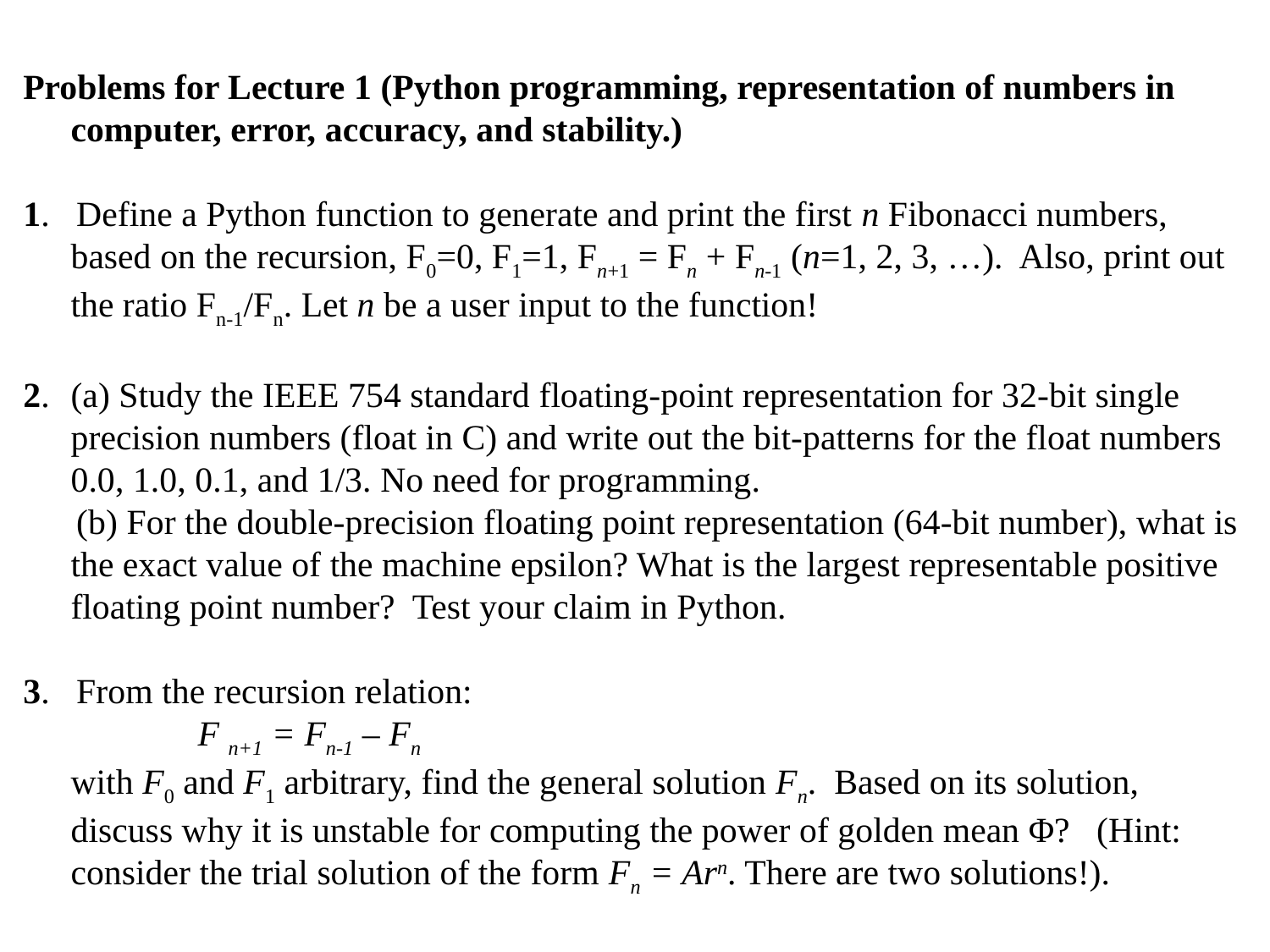

Problems for Lecture 1 (Python programming, representation of numbers in computer, error, accuracy, and stability.)

1.   Define a Python function to generate and print the first n Fibonacci numbers, based on the recursion, F0=0, F1=1, Fn+1 = Fn + Fn-1 (n=1, 2, 3, …).  Also, print out the ratio Fn-1/Fn. Let n be a user input to the function!

2.	(a) Study the IEEE 754 standard floating-point representation for 32-bit single precision numbers (float in C) and write out the bit-patterns for the float numbers 0.0, 1.0, 0.1, and 1/3. No need for programming.
      (b) For the double-precision floating point representation (64-bit number), what is the exact value of the machine epsilon? What is the largest representable positive floating point number?  Test your claim in Python.

3.   From the recursion relation:
		F n+1 = Fn-1 – Fn
	with F0 and F1 arbitrary, find the general solution Fn.  Based on its solution, discuss why it is unstable for computing the power of golden mean Φ?   (Hint: consider the trial solution of the form Fn = Arn. There are two solutions!).